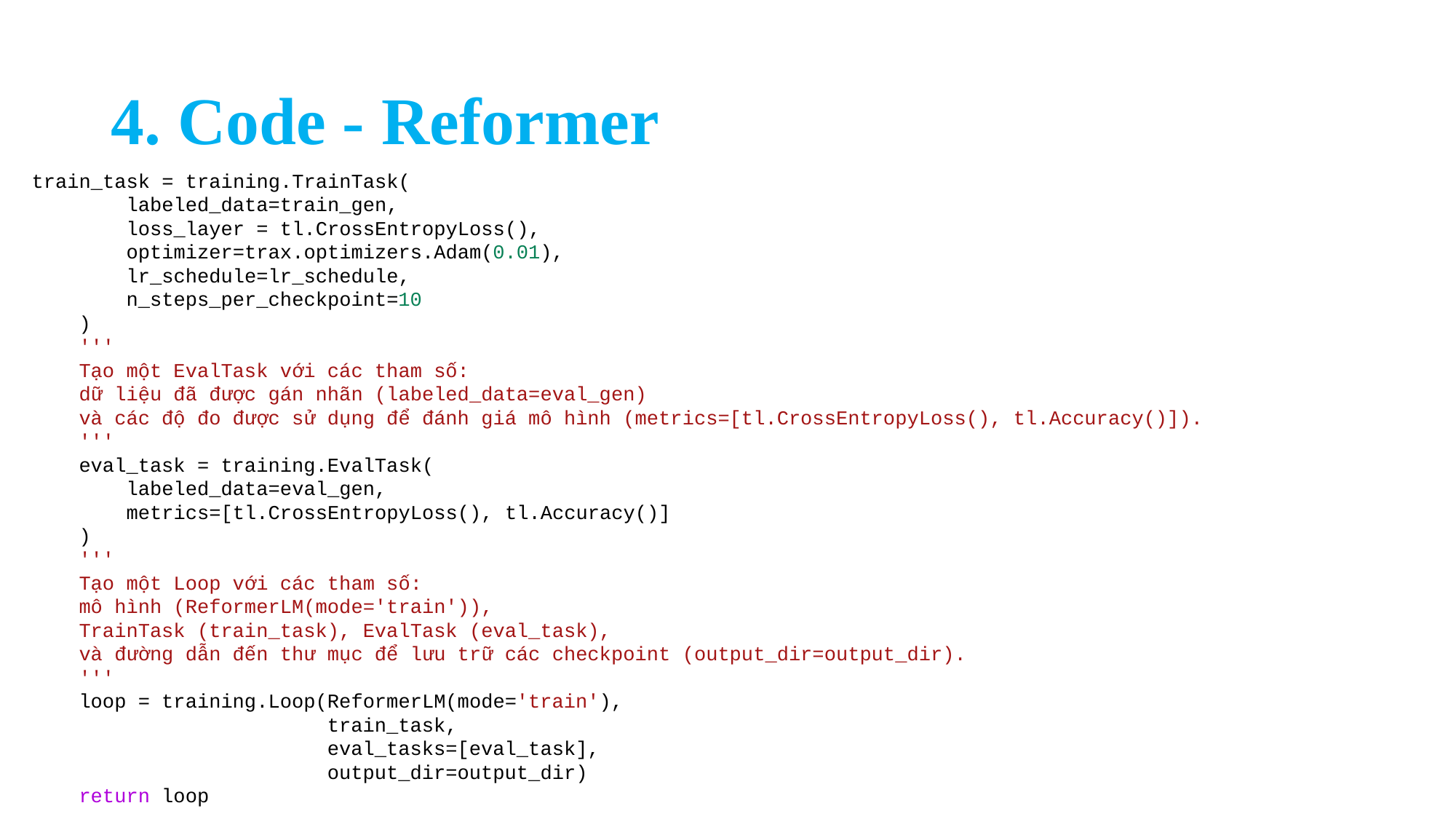

# 4. Code - Reformer
train_task = training.TrainTask(
        labeled_data=train_gen,
        loss_layer = tl.CrossEntropyLoss(),
        optimizer=trax.optimizers.Adam(0.01),
        lr_schedule=lr_schedule,
        n_steps_per_checkpoint=10
    )
    '''
    Tạo một EvalTask với các tham số:
    dữ liệu đã được gán nhãn (labeled_data=eval_gen)
    và các độ đo được sử dụng để đánh giá mô hình (metrics=[tl.CrossEntropyLoss(), tl.Accuracy()]).
    '''
    eval_task = training.EvalTask(
        labeled_data=eval_gen,
        metrics=[tl.CrossEntropyLoss(), tl.Accuracy()]
    )
    '''
    Tạo một Loop với các tham số:
    mô hình (ReformerLM(mode='train')),
    TrainTask (train_task), EvalTask (eval_task),
    và đường dẫn đến thư mục để lưu trữ các checkpoint (output_dir=output_dir).
    '''
    loop = training.Loop(ReformerLM(mode='train'),
                         train_task,
                         eval_tasks=[eval_task],
                         output_dir=output_dir)
    return loop